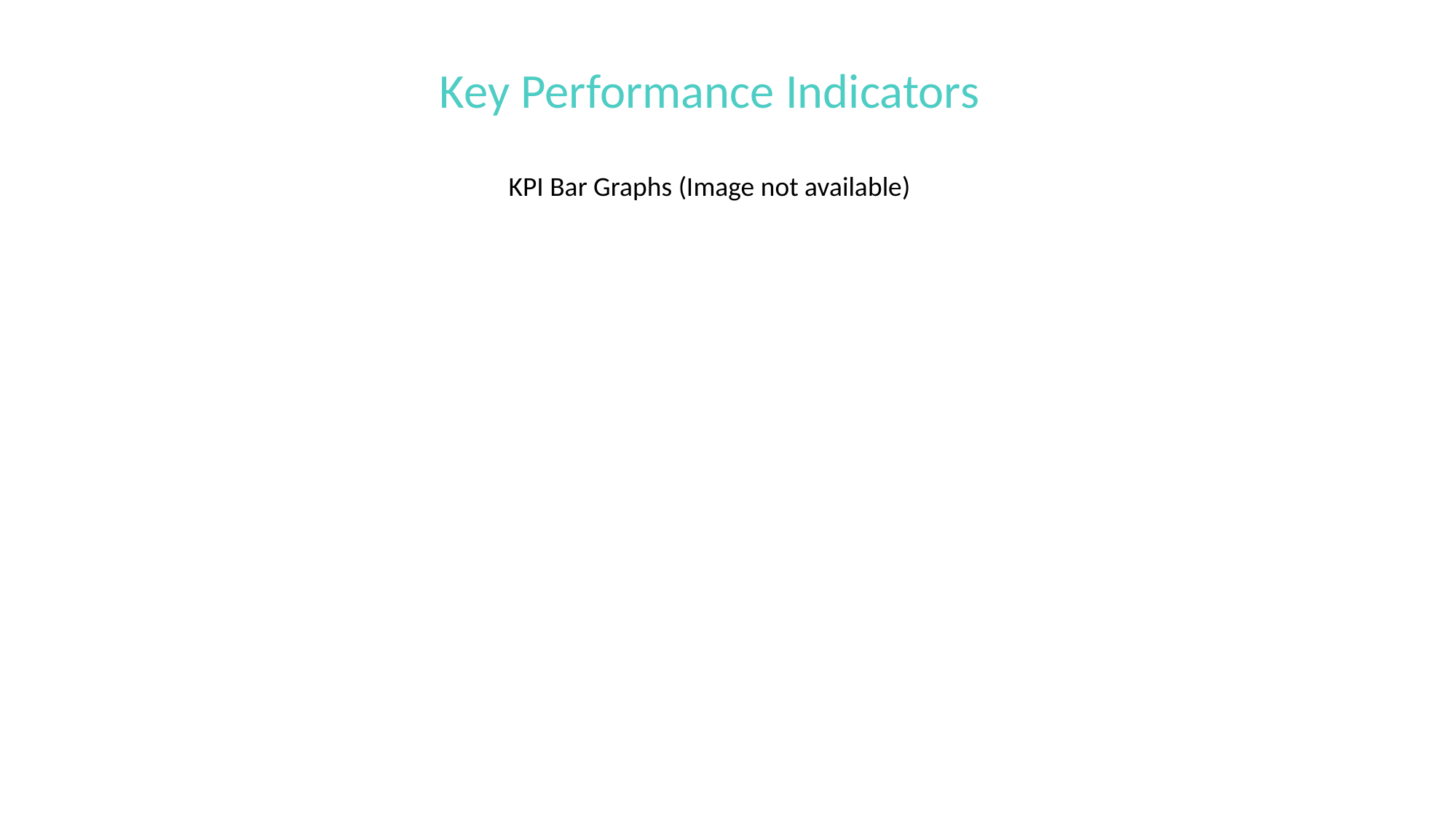

Key Performance Indicators
KPI Bar Graphs (Image not available)